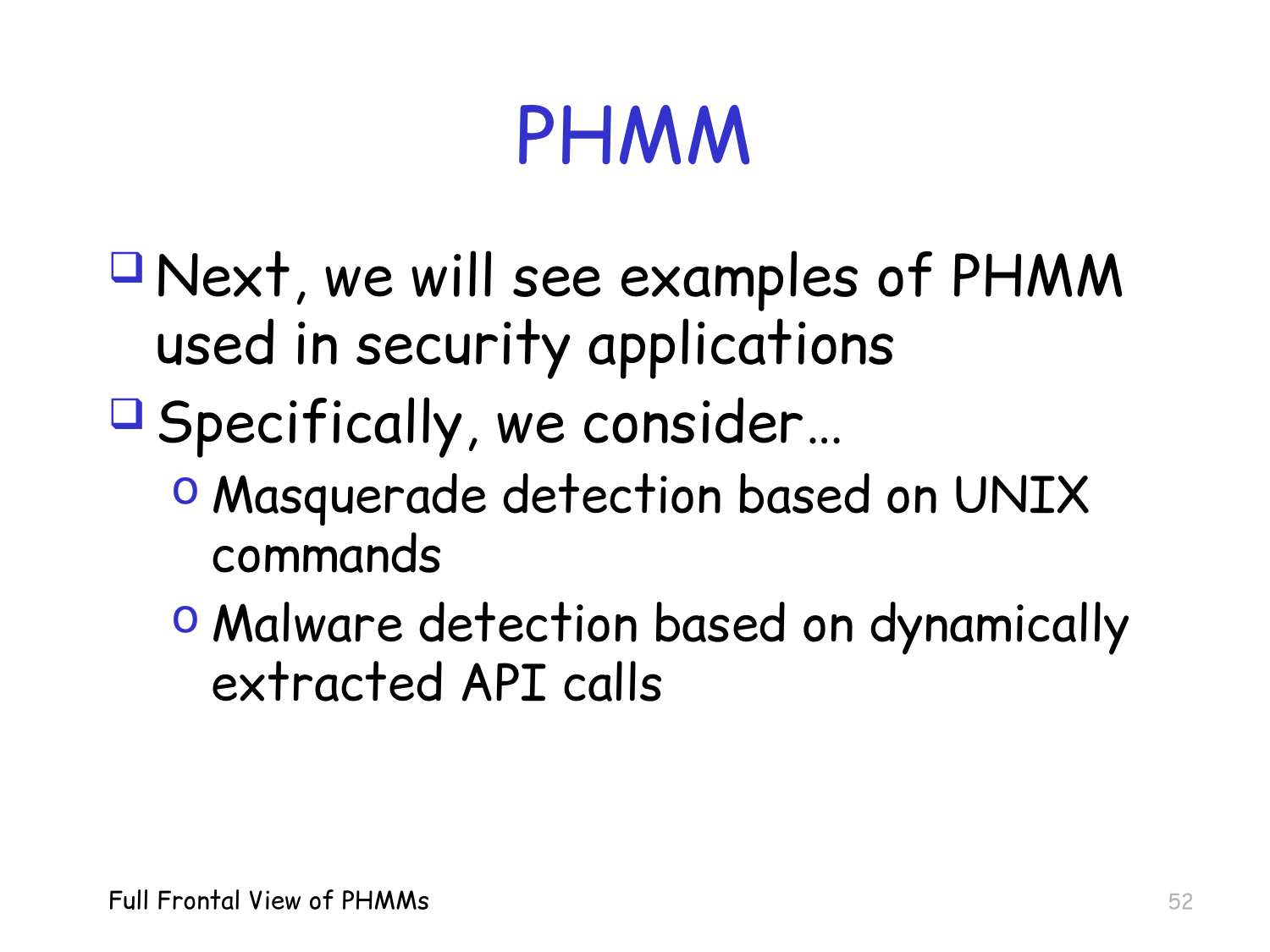

# PHMM
Next, we will see examples of PHMM used in security applications
Specifically, we consider…
Masquerade detection based on UNIX commands
Malware detection based on dynamically extracted API calls
Full Frontal View of PHMMs
52